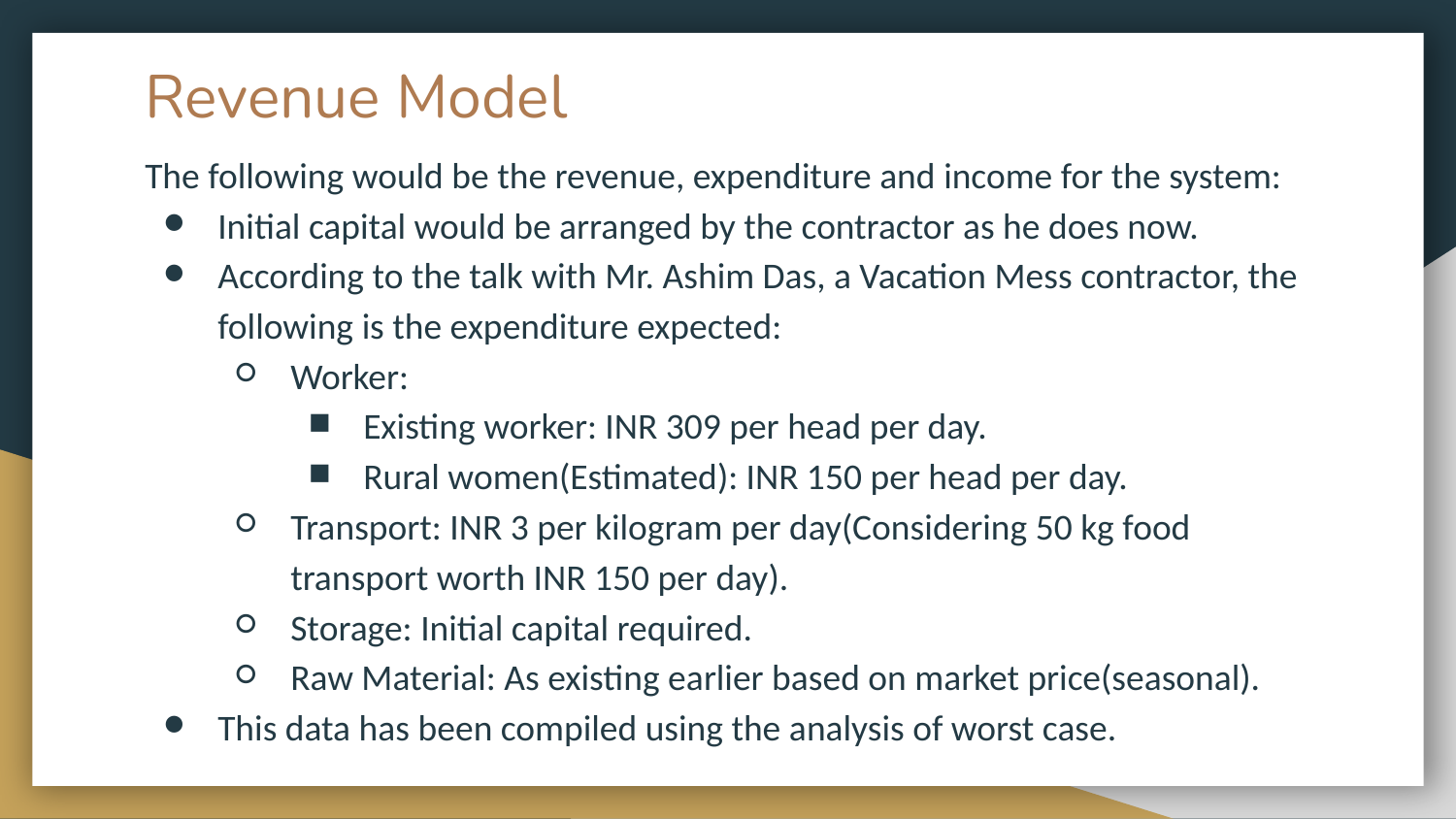

# Revenue Model
The following would be the revenue, expenditure and income for the system:
Initial capital would be arranged by the contractor as he does now.
According to the talk with Mr. Ashim Das, a Vacation Mess contractor, the following is the expenditure expected:
Worker:
Existing worker: INR 309 per head per day.
Rural women(Estimated): INR 150 per head per day.
Transport: INR 3 per kilogram per day(Considering 50 kg food transport worth INR 150 per day).
Storage: Initial capital required.
Raw Material: As existing earlier based on market price(seasonal).
This data has been compiled using the analysis of worst case.